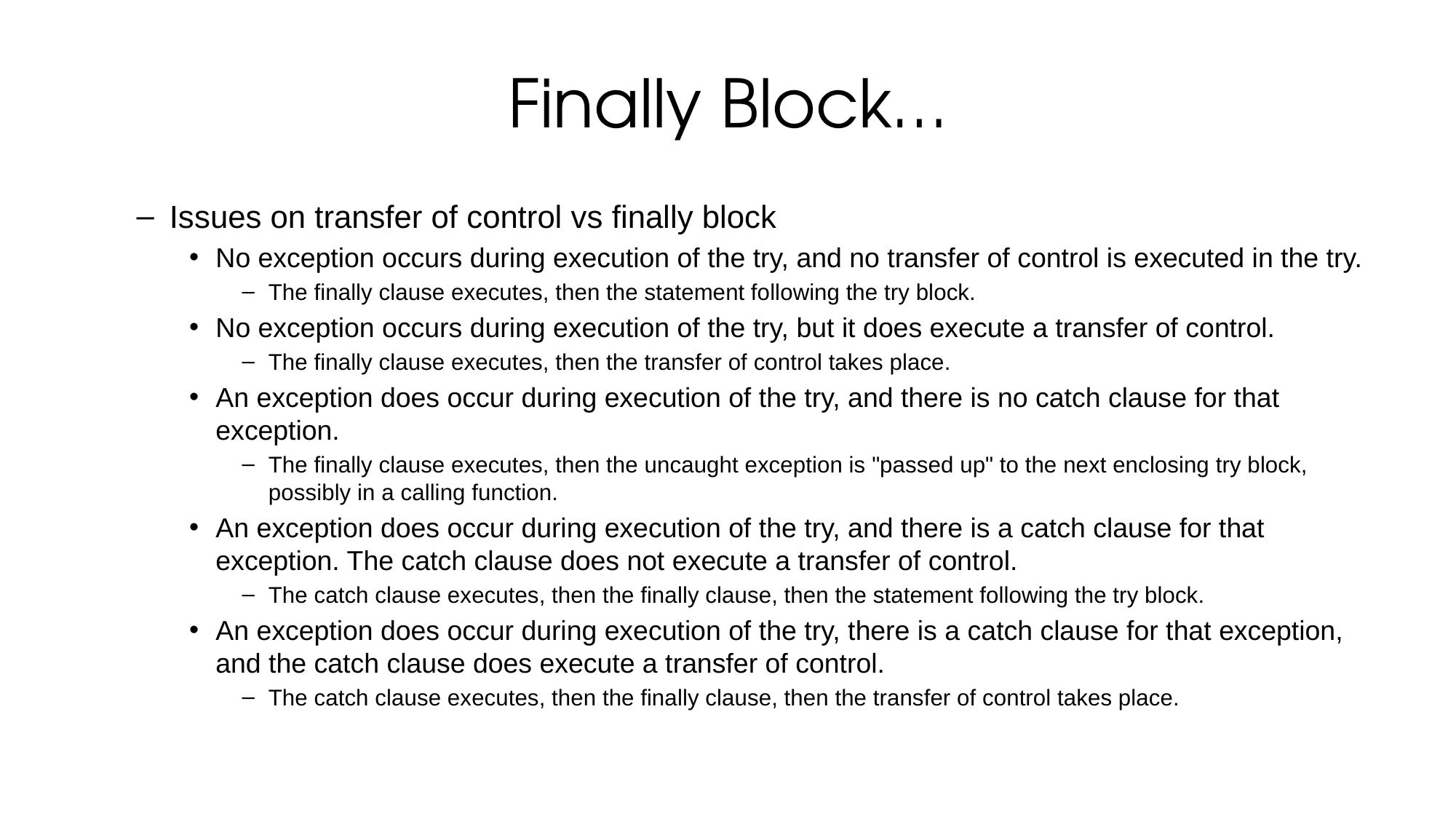

# Finally Block…
Issues on transfer of control vs finally block
No exception occurs during execution of the try, and no transfer of control is executed in the try.
The finally clause executes, then the statement following the try block.
No exception occurs during execution of the try, but it does execute a transfer of control.
The finally clause executes, then the transfer of control takes place.
An exception does occur during execution of the try, and there is no catch clause for that exception.
The finally clause executes, then the uncaught exception is "passed up" to the next enclosing try block, possibly in a calling function.
An exception does occur during execution of the try, and there is a catch clause for that exception. The catch clause does not execute a transfer of control.
The catch clause executes, then the finally clause, then the statement following the try block.
An exception does occur during execution of the try, there is a catch clause for that exception, and the catch clause does execute a transfer of control.
The catch clause executes, then the finally clause, then the transfer of control takes place.